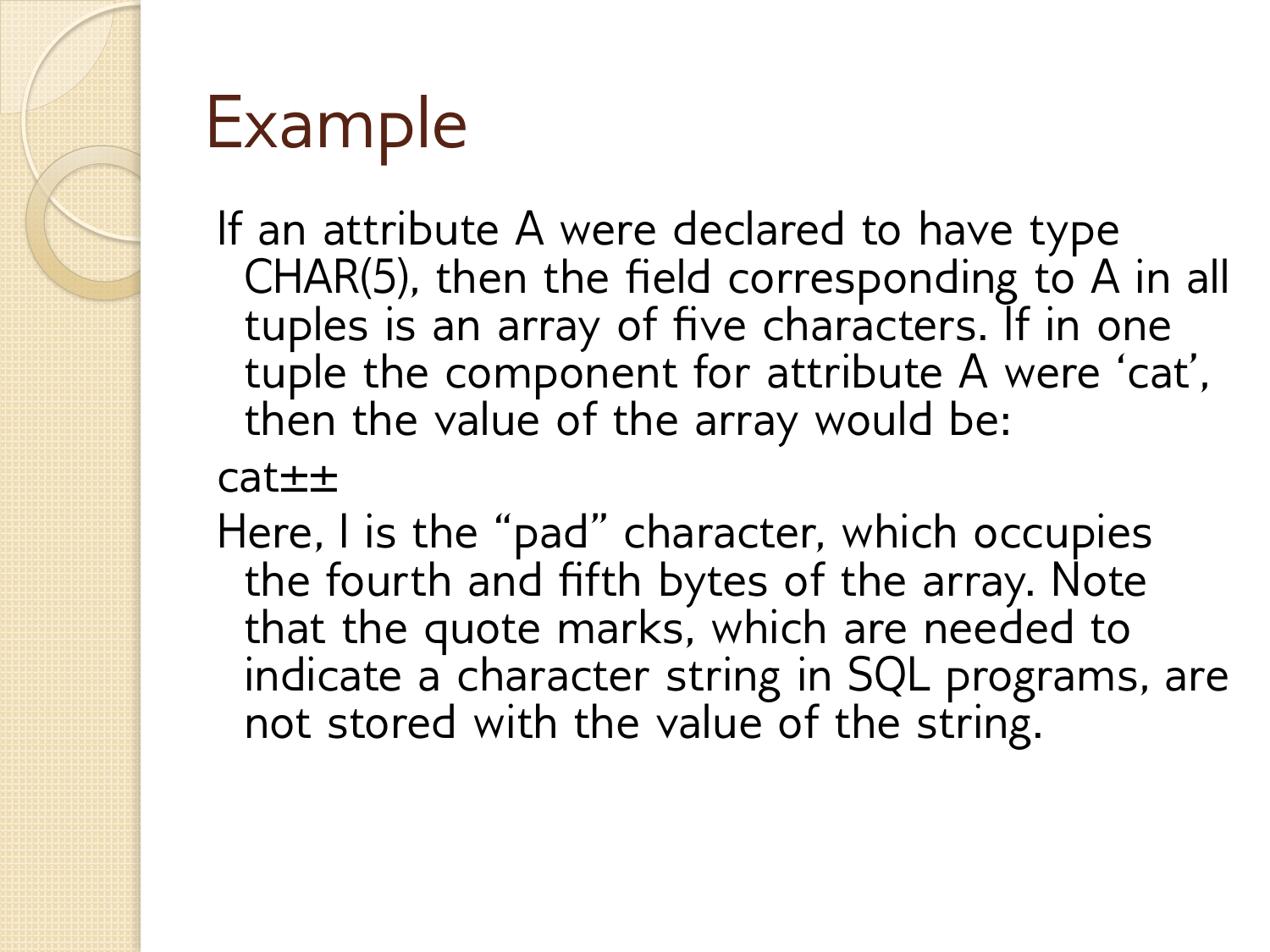

# Example
If an attribute A were declared to have type CHAR(5), then the field corresponding to A in all tuples is an array of five characters. If in one tuple the component for attribute A were ‘cat’, then the value of the array would be:
cat±±
Here, I is the “pad” character, which occupies the fourth and fifth bytes of the array. Note that the quote marks, which are needed to indicate a character string in SQL programs, are not stored with the value of the string.